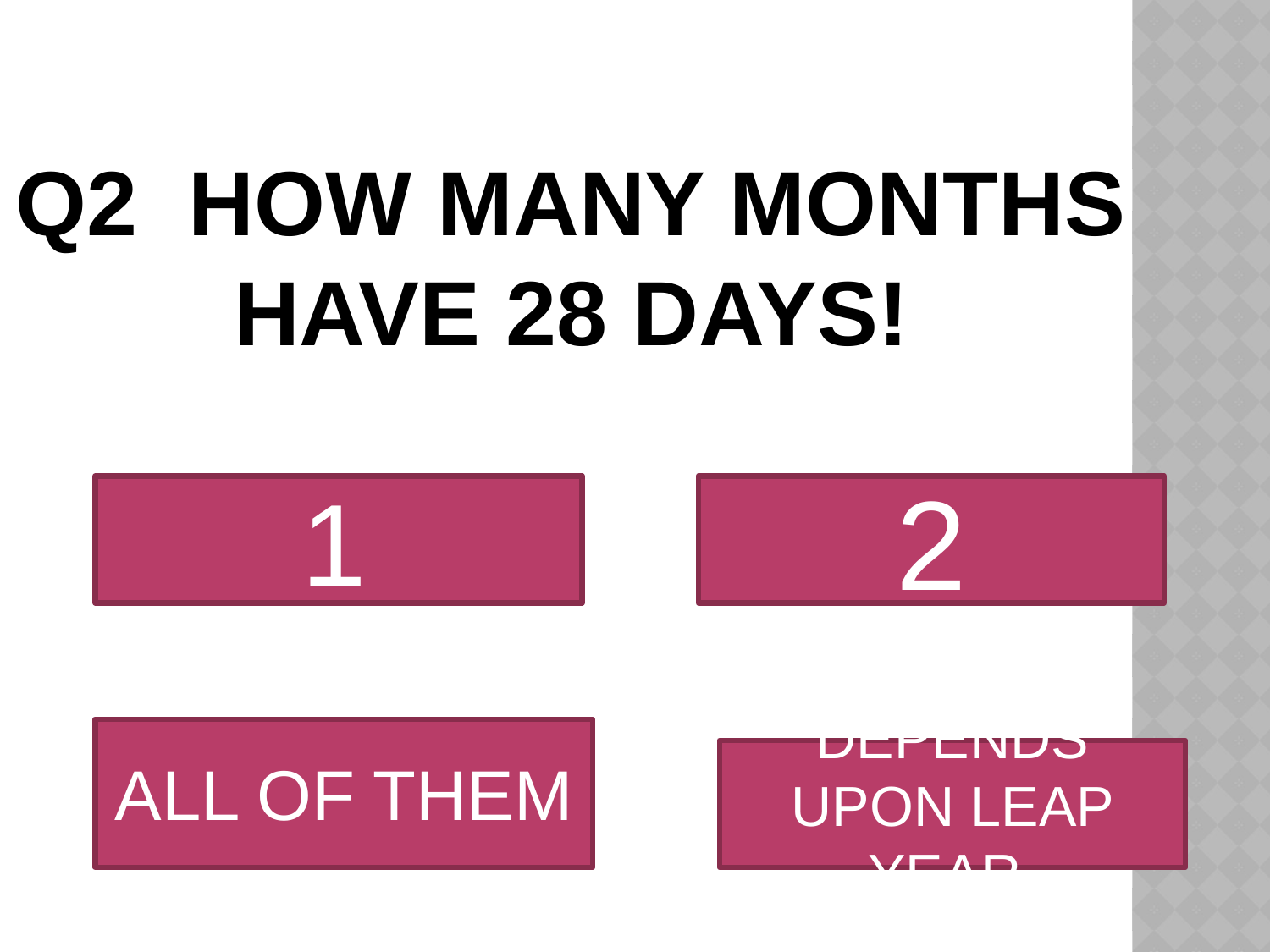

# Q2  How many months have 28 days!
1
2
ALL OF THEM
DEPENDS UPON LEAP YEAR